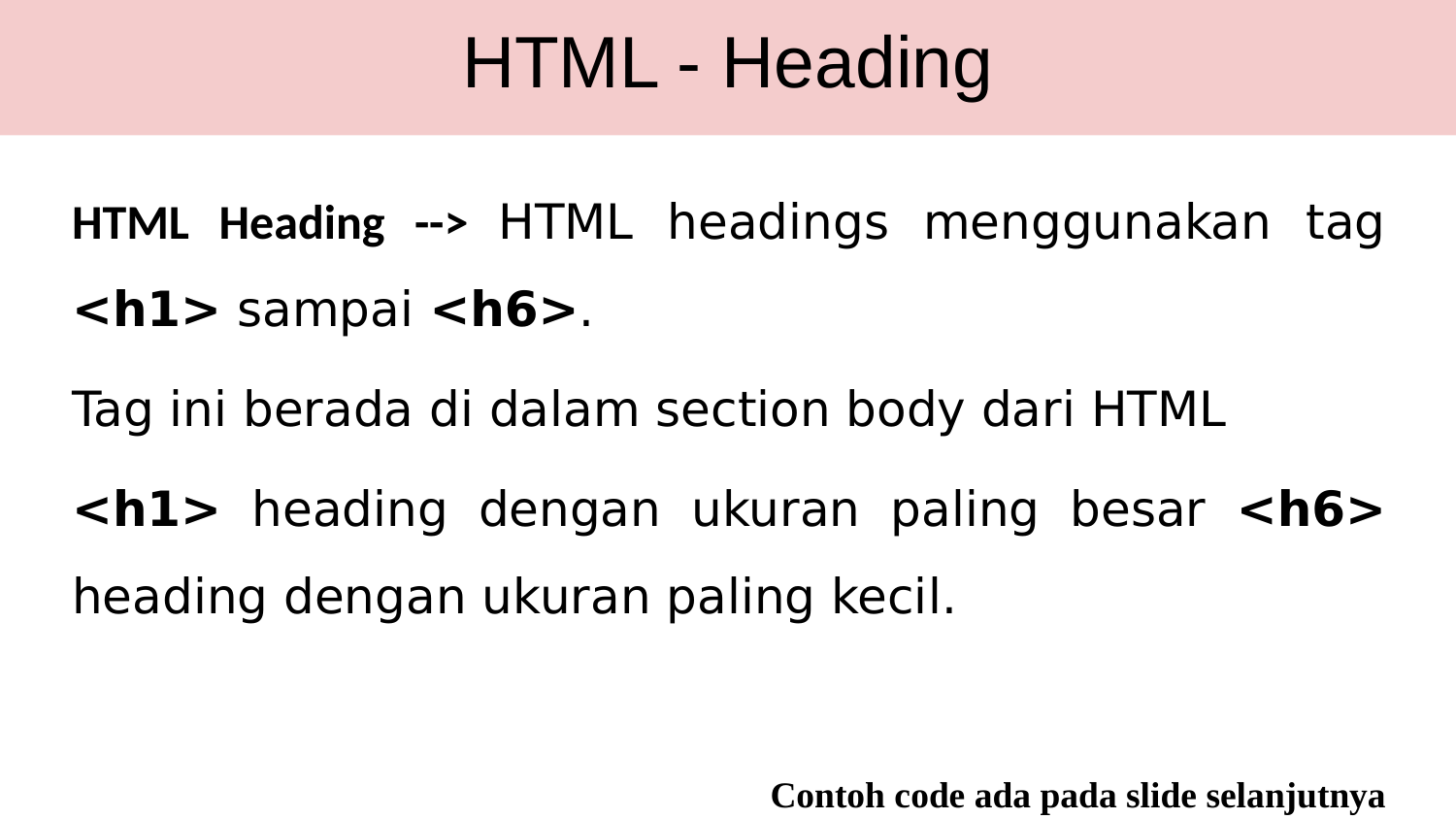

HTML - Heading

HTML Heading --> HTML headings menggunakan tag <h1> sampai <h6>.
Tag ini berada di dalam section body dari HTML
<h1> heading dengan ukuran paling besar <h6> heading dengan ukuran paling kecil.

Contoh code ada pada slide selanjutnya